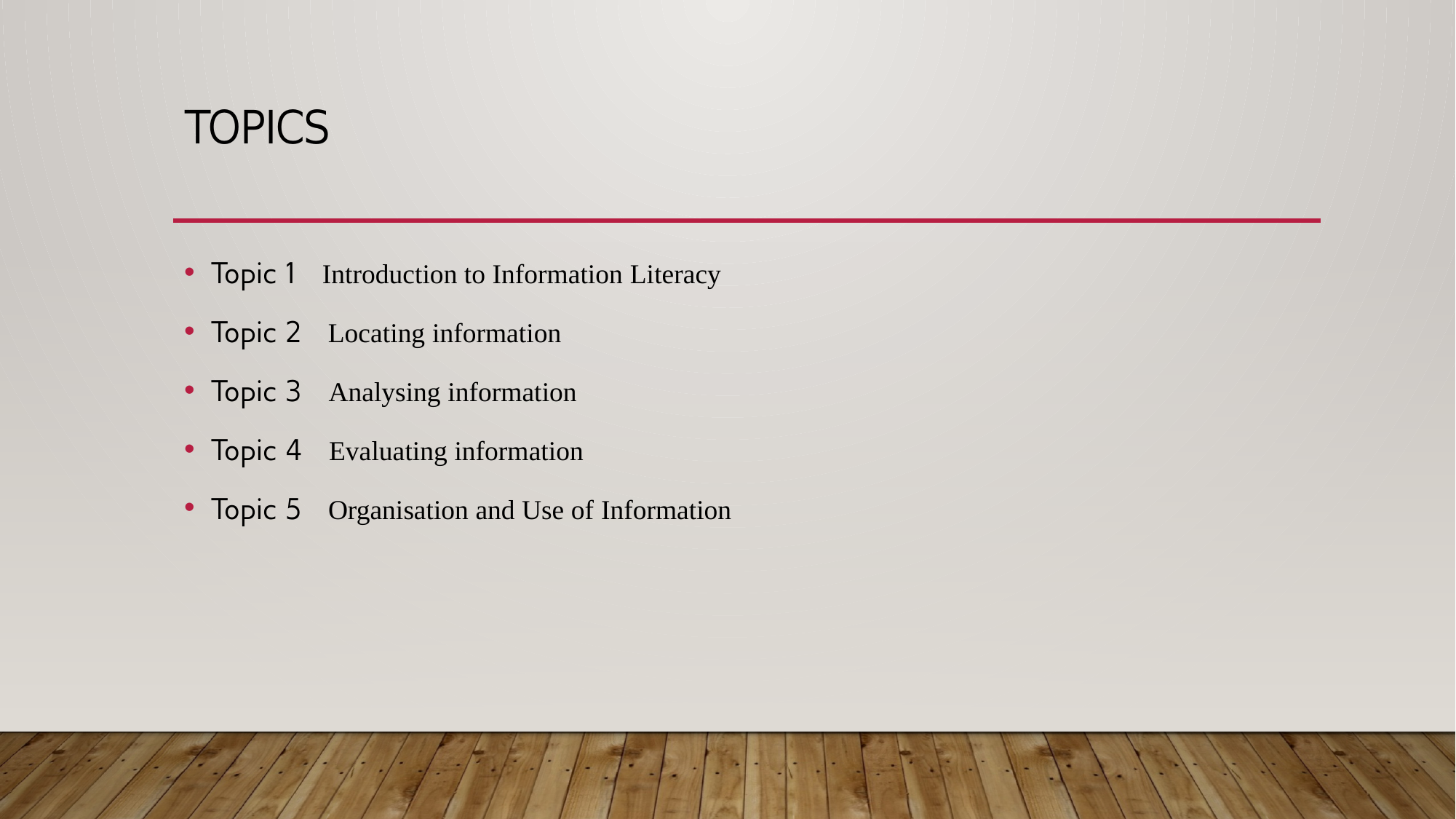

# topics
Topic 1   Introduction to Information Literacy
Topic 2   Locating information
Topic 3   Analysing information
Topic 4   Evaluating information
Topic 5   Organisation and Use of Information